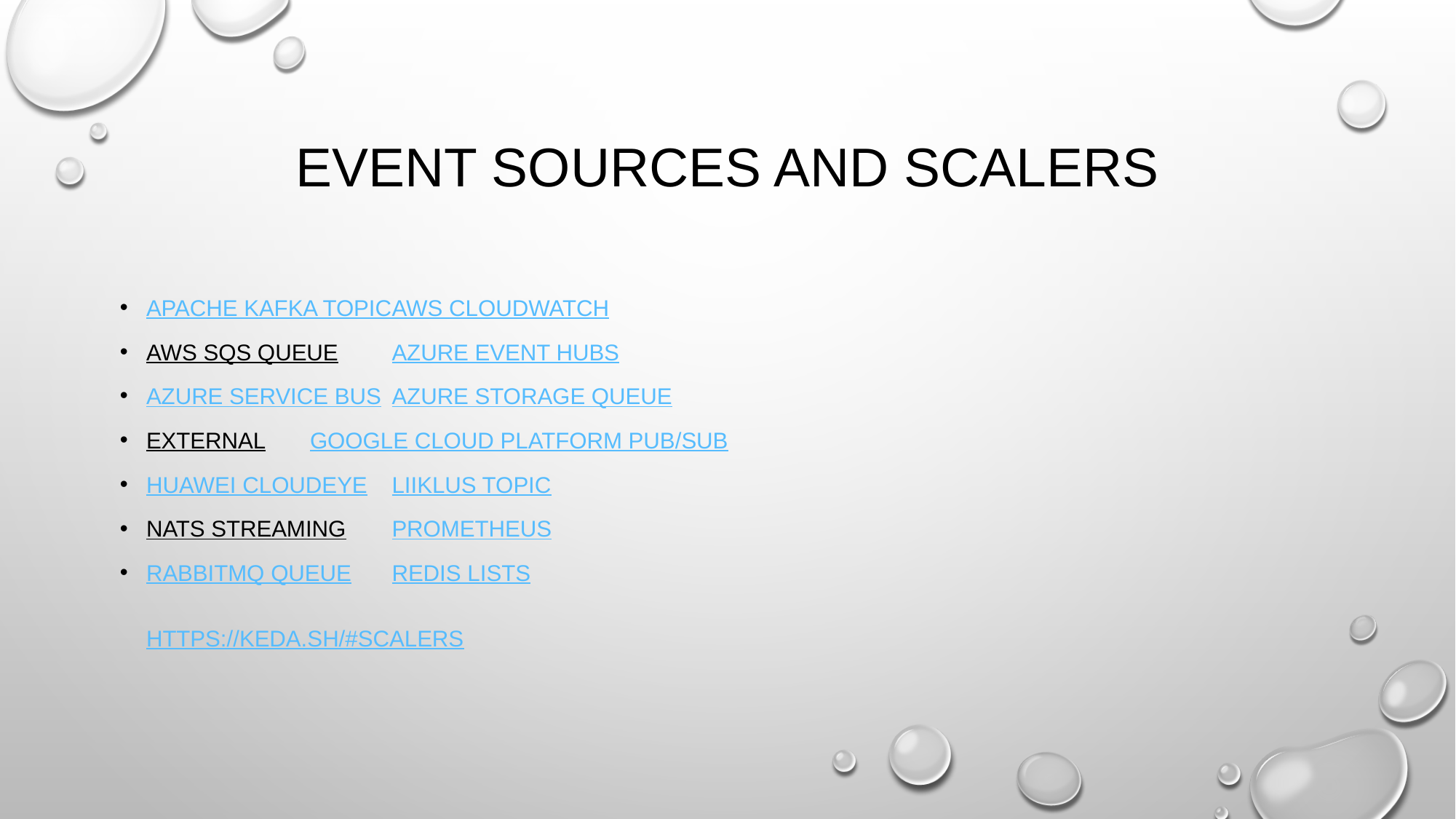

# Event sources and scalers
Apache Kafka Topic		AWS Cloudwatch
AWS SQS Queue			Azure Event Hubs
Azure Service Bus		Azure Storage Queue
External			Google Cloud Platform‎ Pub/Sub
Huawei Cloudeye		Liiklus Topic
NATS Streaming			Prometheus
RabbitMQ Queue			Redis Lists
https://keda.sh/#scalers